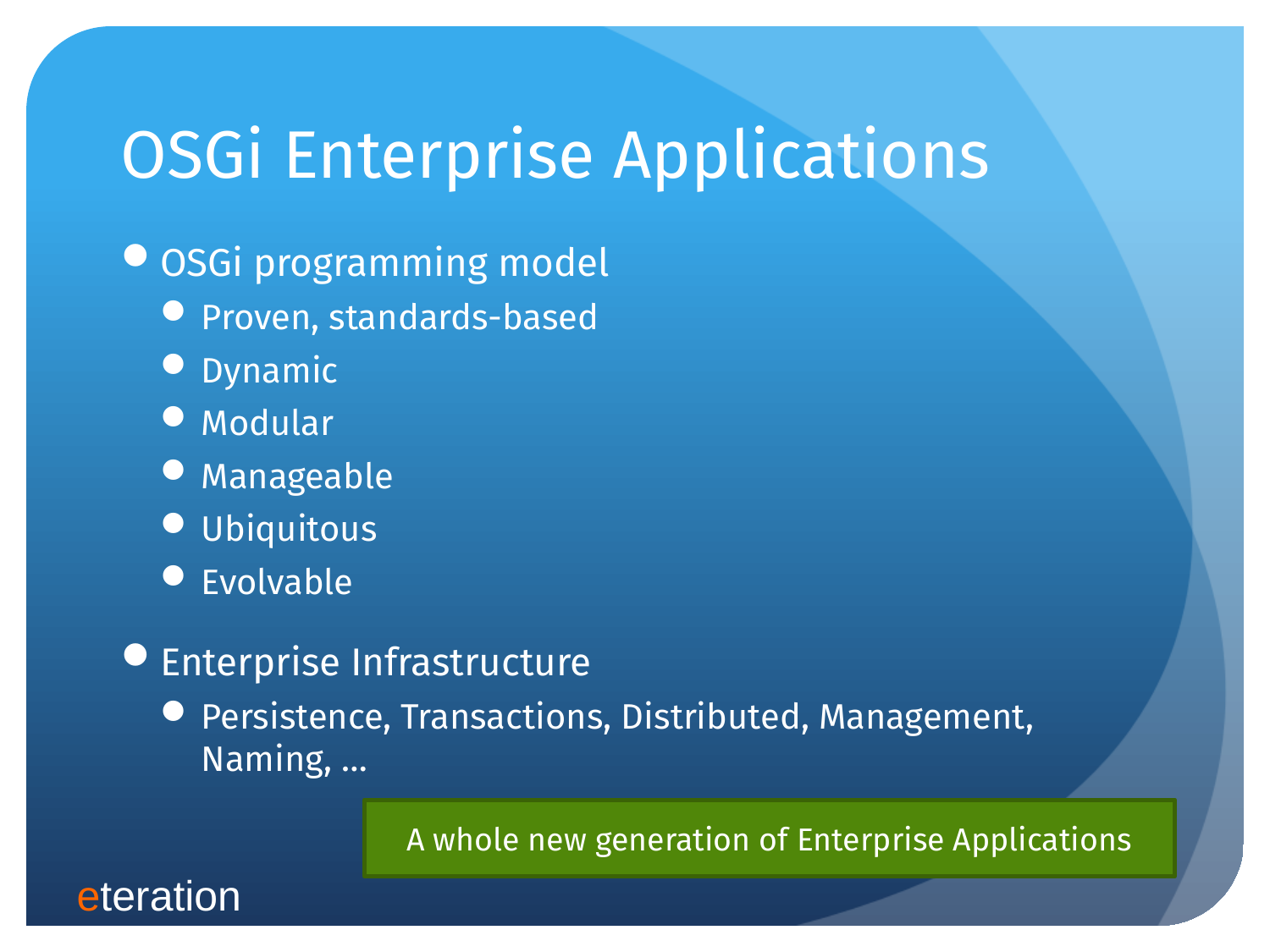

# OSGi Enterprise Applications
OSGi programming model
Proven, standards-based
Dynamic
Modular
Manageable
Ubiquitous
Evolvable
Enterprise Infrastructure
Persistence, Transactions, Distributed, Management, Naming, …
A whole new generation of Enterprise Applications